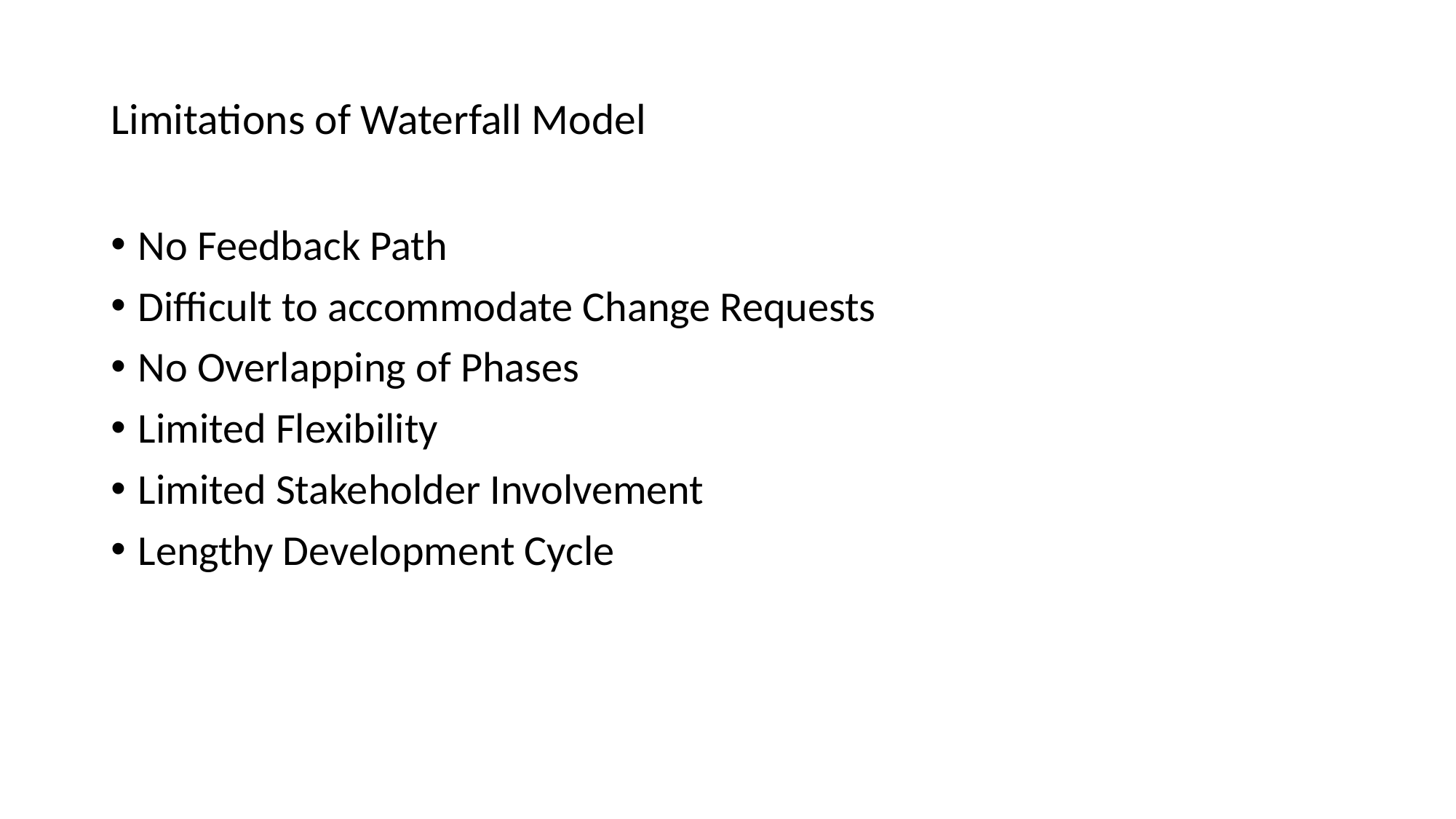

# Limitations of Waterfall Model
No Feedback Path
Difficult to accommodate Change Requests
No Overlapping of Phases
Limited Flexibility
Limited Stakeholder Involvement
Lengthy Development Cycle